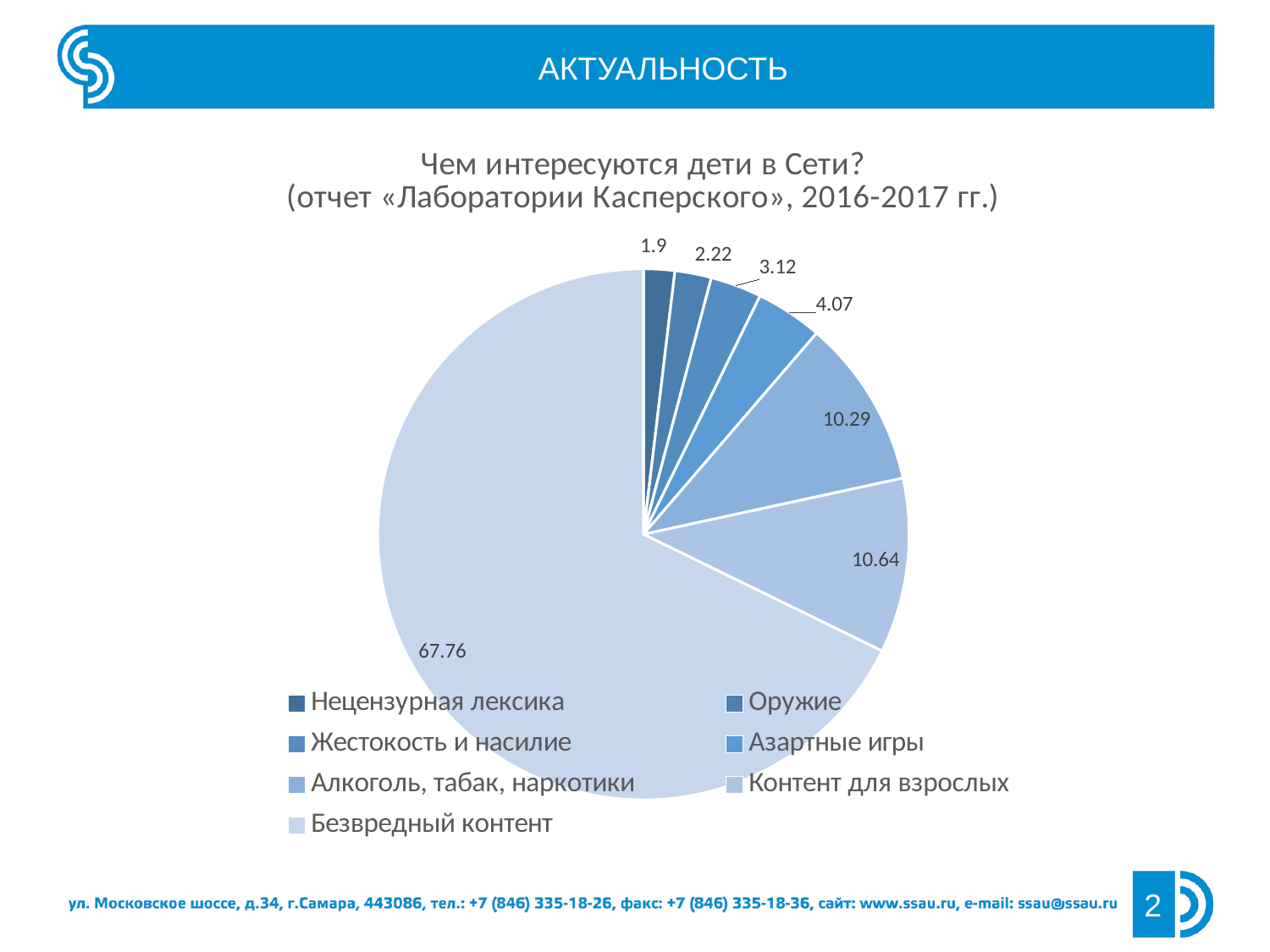

АКТУАЛЬНОСТЬ

### Chart: Чем интересуются дети в Сети?
(отчет «Лаборатории Касперского», 2016-2017 гг.)

| Category | Что интересует детей в интернете? |
|---|---|
| Нецензурная лексика | 1.9 |
| Оружие | 2.22 |
| Жестокость и насилие | 3.12 |
| Азартные игры | 4.07 |
| Алкоголь, табак, наркотики | 10.29 |
| Контент для взрослых | 10.64 |
| Безвредный контент | 67.76 |
2